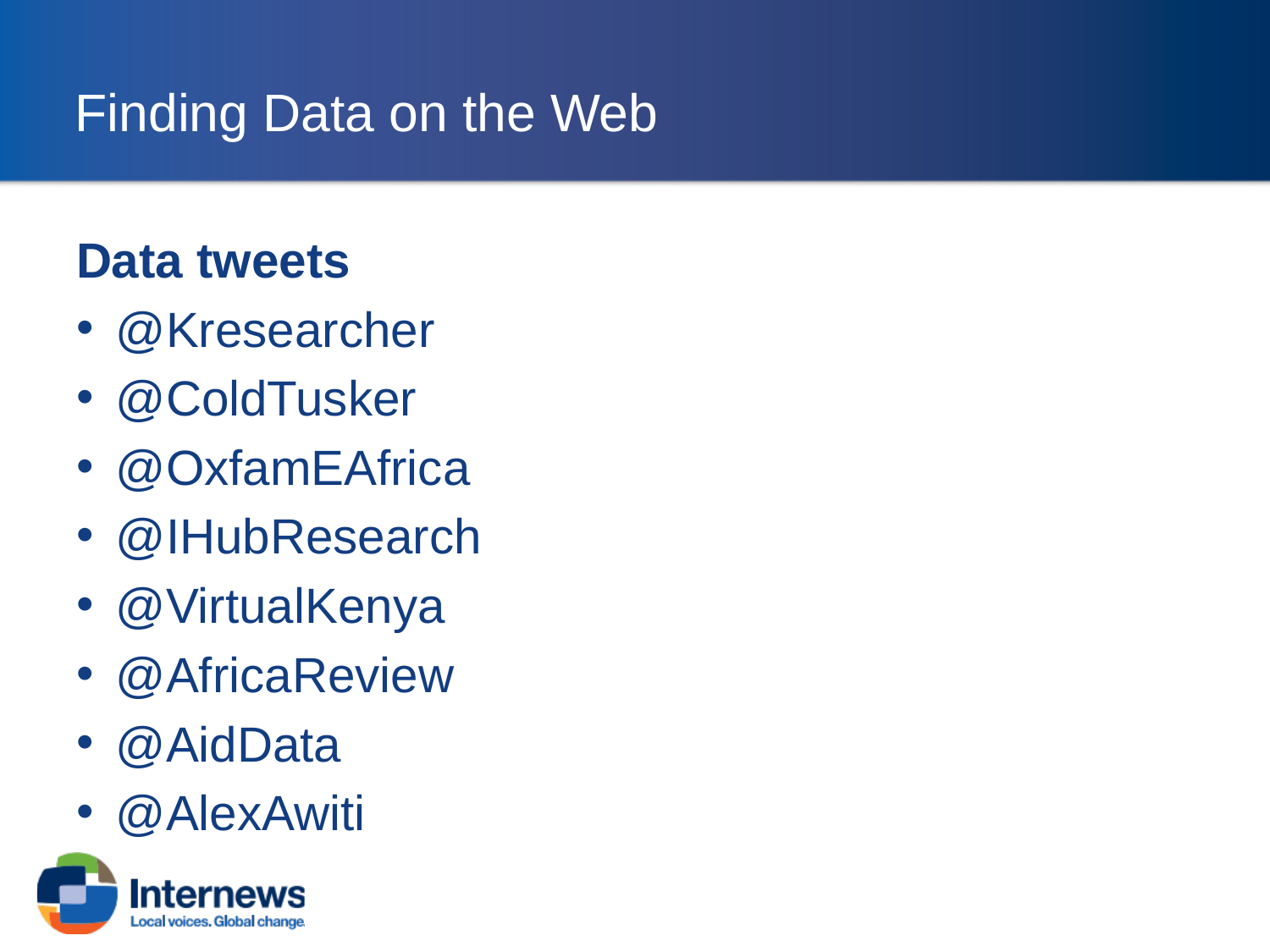

# Finding Data on the Web
Data tweets
@Kresearcher
@ColdTusker
@OxfamEAfrica
@IHubResearch
@VirtualKenya
@AfricaReview
@AidData
@AlexAwiti